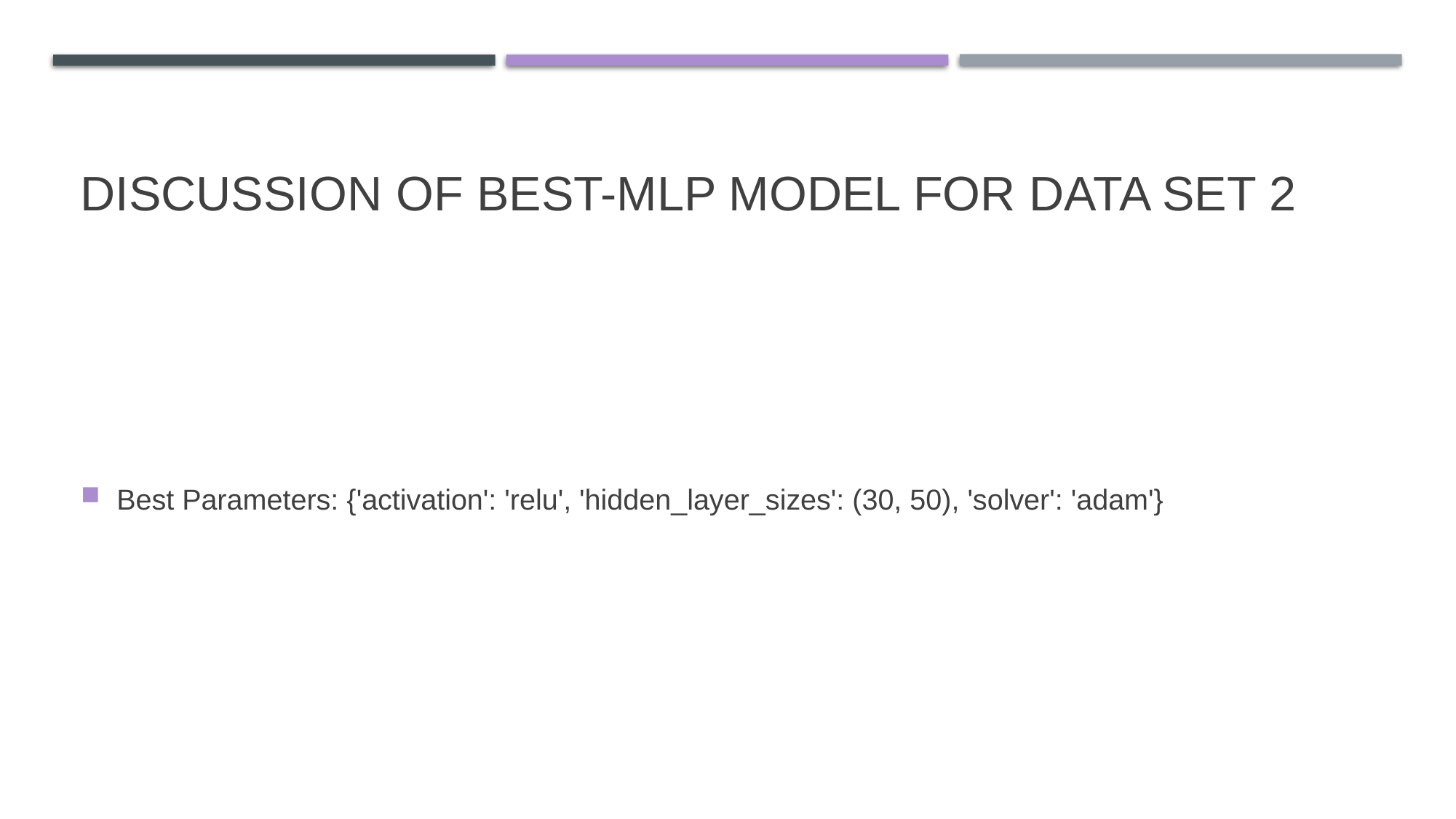

# Discussion of Best-MLP model for Data set 2
Best Parameters: {'activation': 'relu', 'hidden_layer_sizes': (30, 50), 'solver': 'adam'}